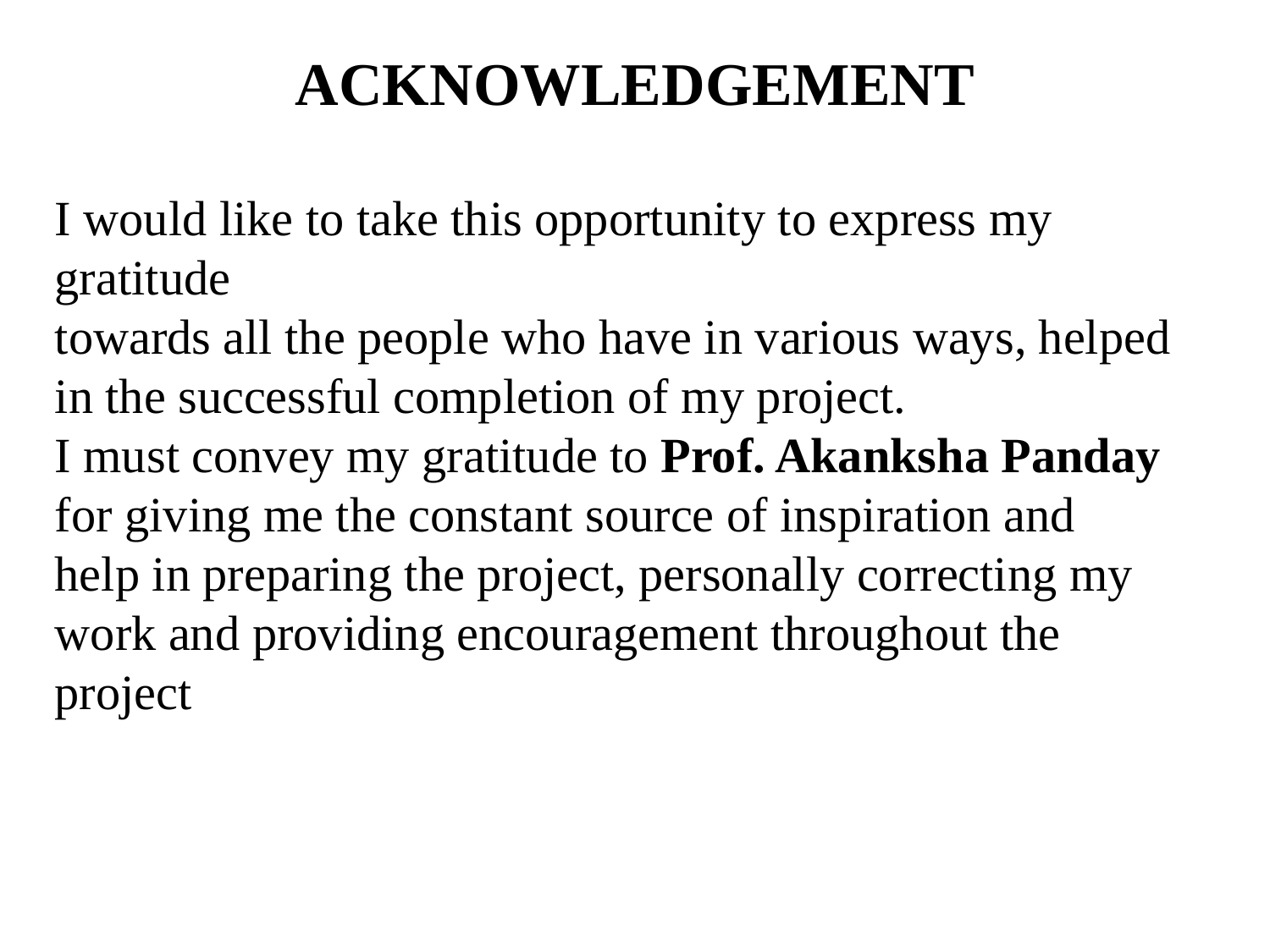

# ACKNOWLEDGEMENT
I would like to take this opportunity to express my gratitude
towards all the people who have in various ways, helped in the successful completion of my project.
I must convey my gratitude to Prof. Akanksha Panday for giving me the constant source of inspiration and help in preparing the project, personally correcting my work and providing encouragement throughout the project